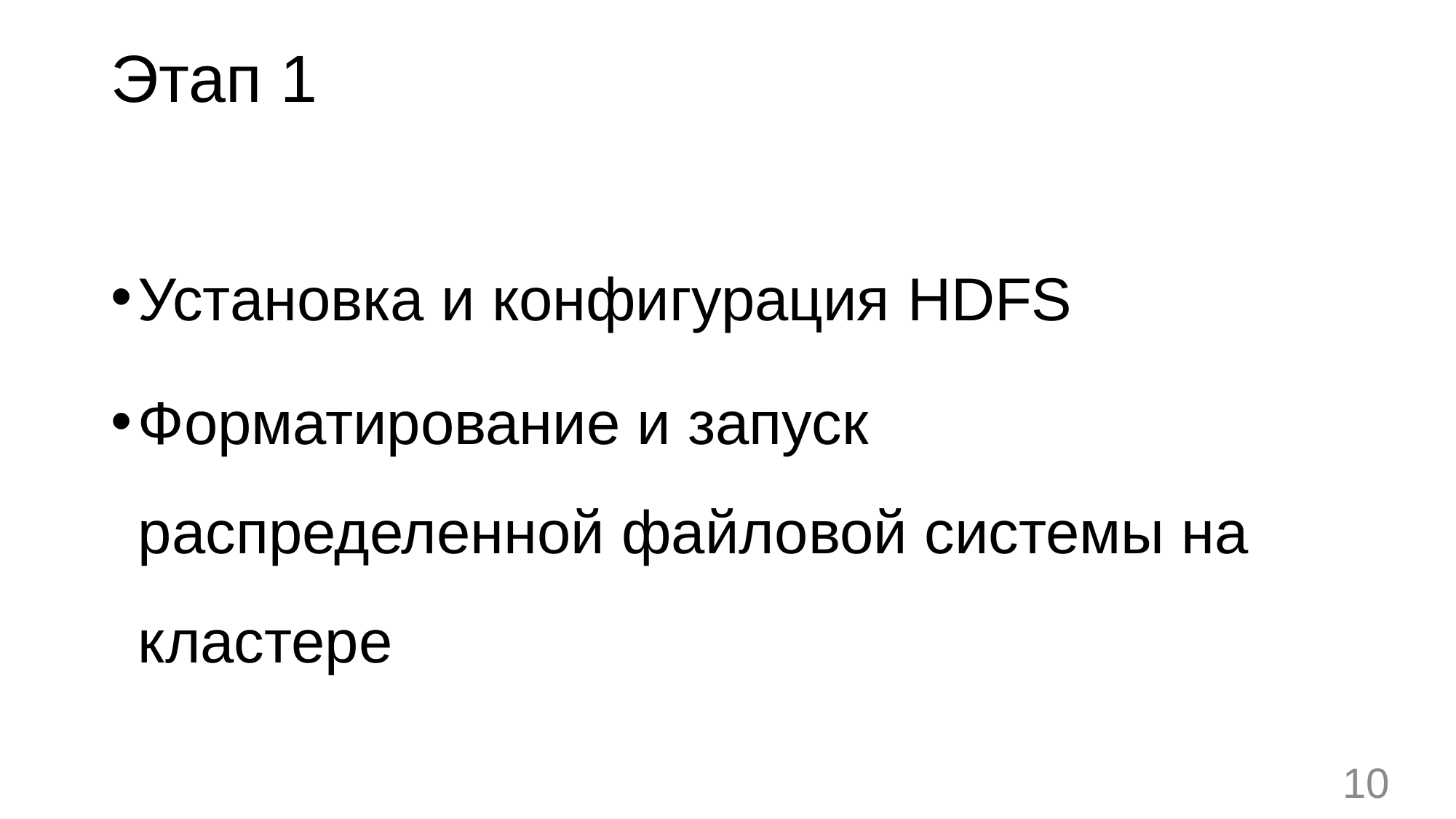

# Этап 1
Установка и конфигурация HDFS
Форматирование и запуск распределенной файловой системы на кластере
10